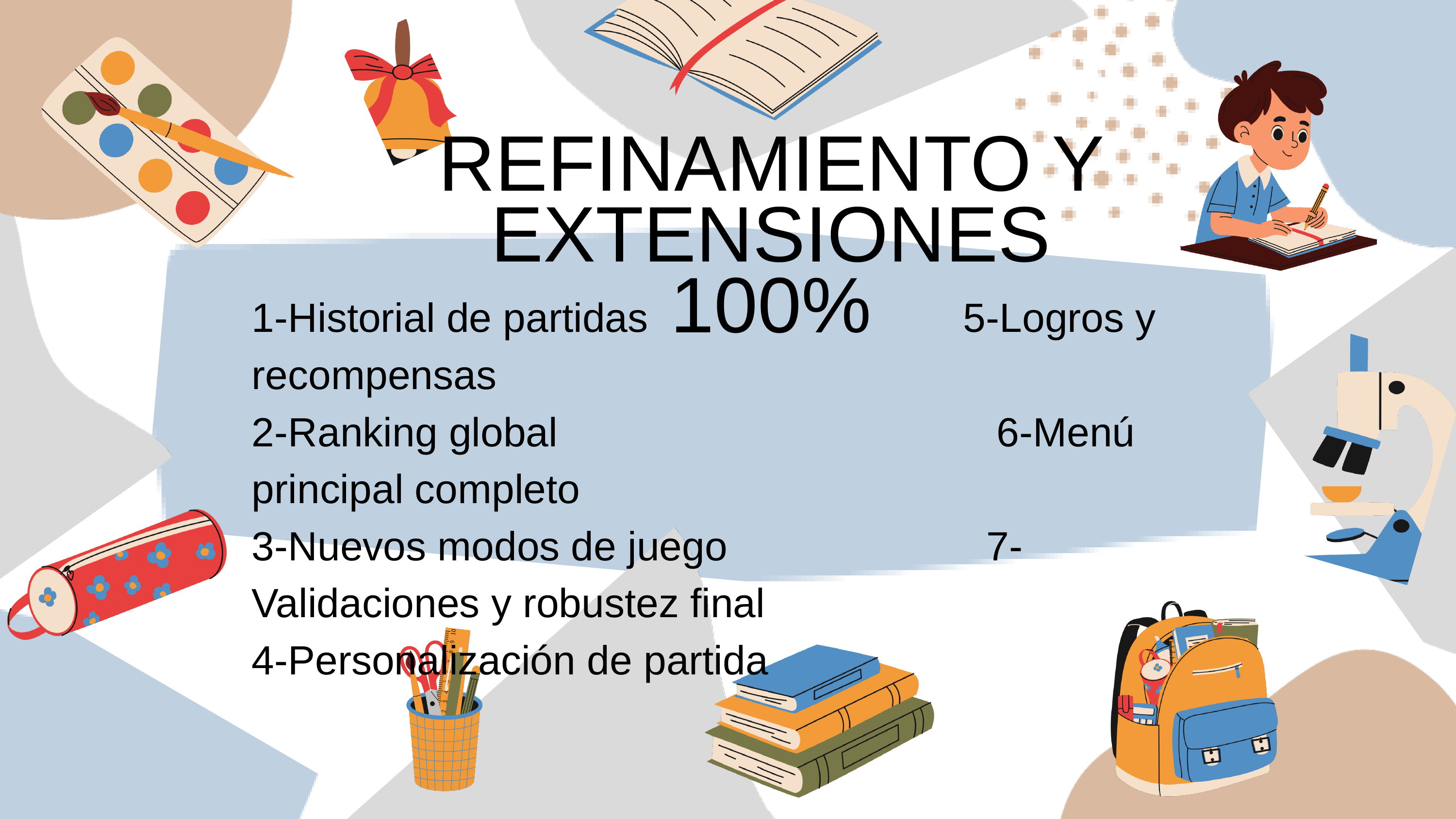

REFINAMIENTO Y EXTENSIONES 100%

1-Historial de partidas                            5-Logros y recompensas
2-Ranking global                                       6-Menú principal completo
3-Nuevos modos de juego                       7-Validaciones y robustez final
4-Personalización de partida